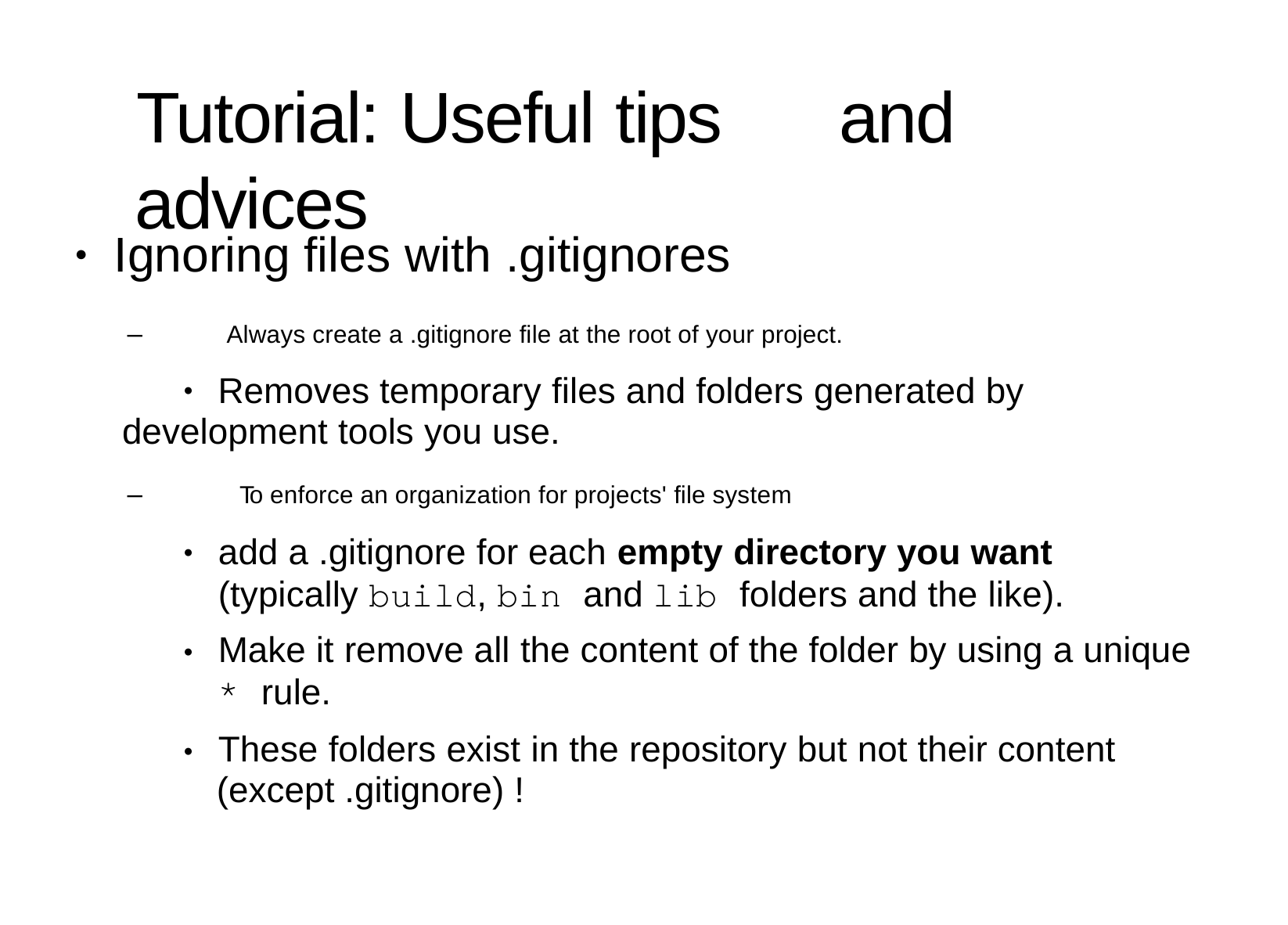

# Tutorial: Useful tips	and	advices
Ignoring files with .gitignores
–	Always create a .gitignore file at the root of your project.
●
Removes temporary files and folders generated by  development tools you use.
–	To enforce an organization for projects' file system
●
add a .gitignore for each empty directory you want
(typically build, bin and lib folders and the like).
Make it remove all the content of the folder by using a unique
* rule.
These folders exist in the repository but not their content  (except .gitignore) !
●
●
●
120